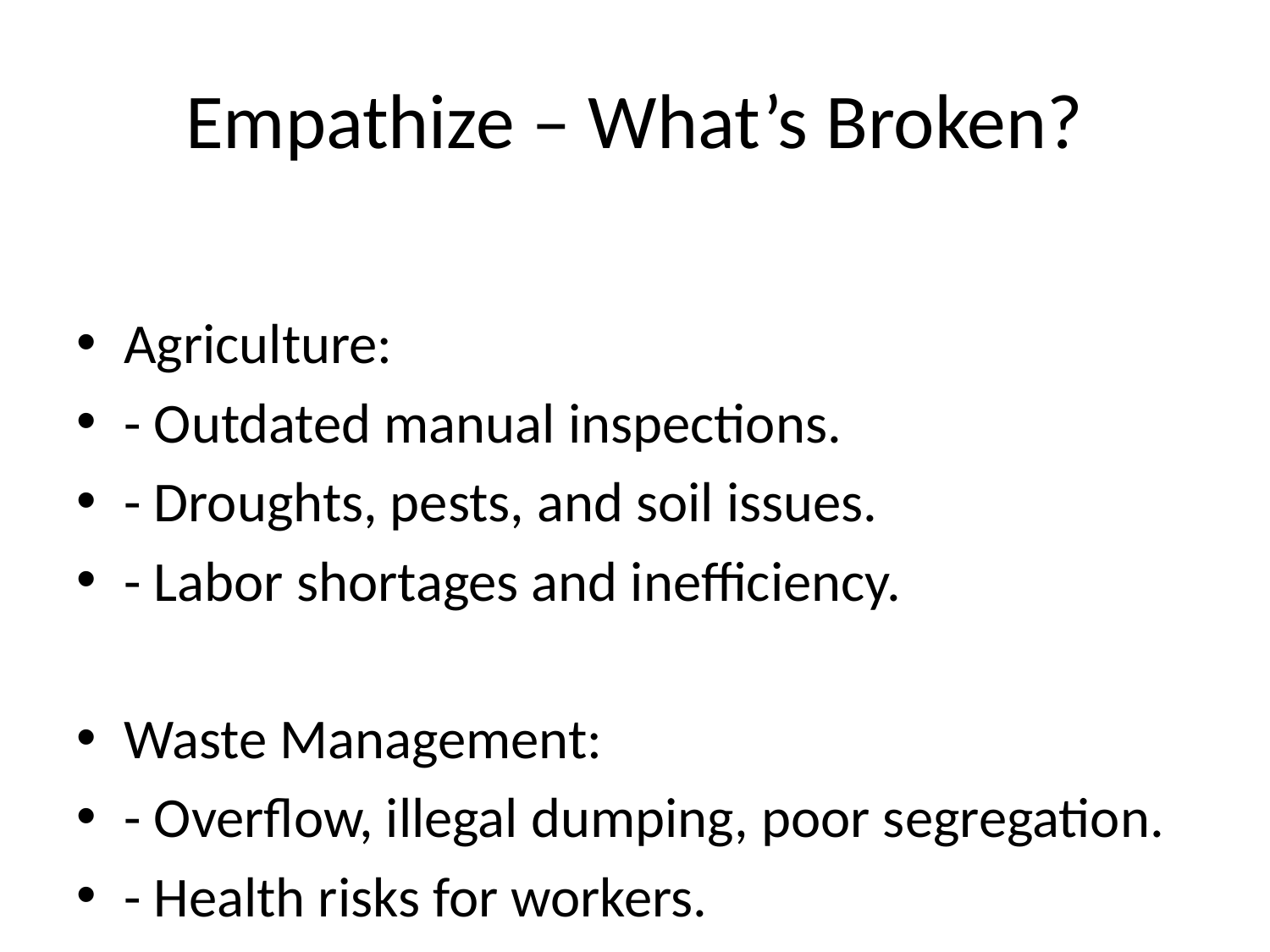

# Empathize – What’s Broken?

Agriculture:
- Outdated manual inspections.
- Droughts, pests, and soil issues.
- Labor shortages and inefficiency.

Waste Management:
- Overflow, illegal dumping, poor segregation.
- Health risks for workers.
- Lack of smart, cost-effective tech.